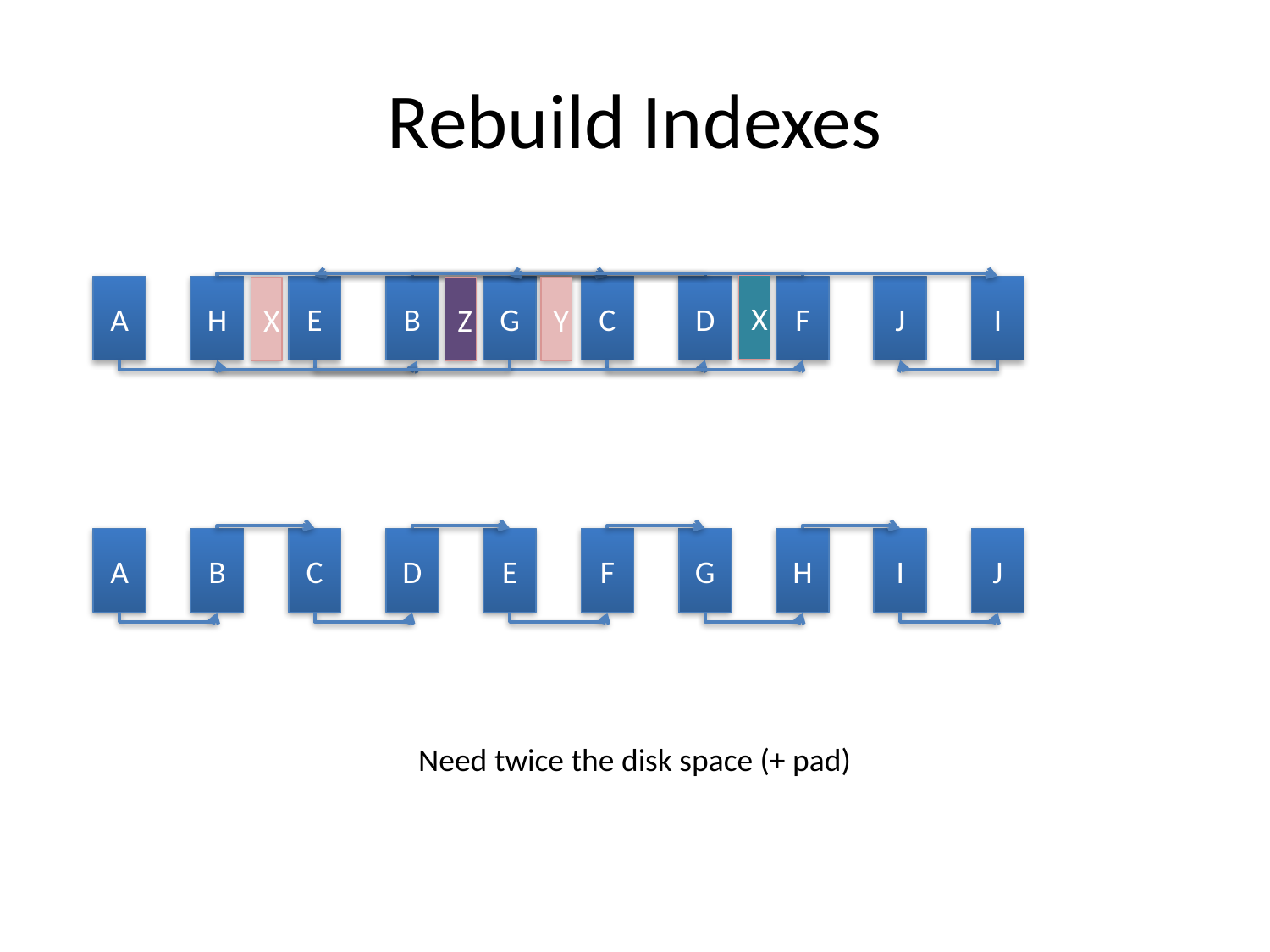

# Rebuild Indexes
X
A
H
E
B
G
C
D
F
J
I
X
Z
Y
A
B
C
D
E
F
G
H
I
J
Need twice the disk space (+ pad)